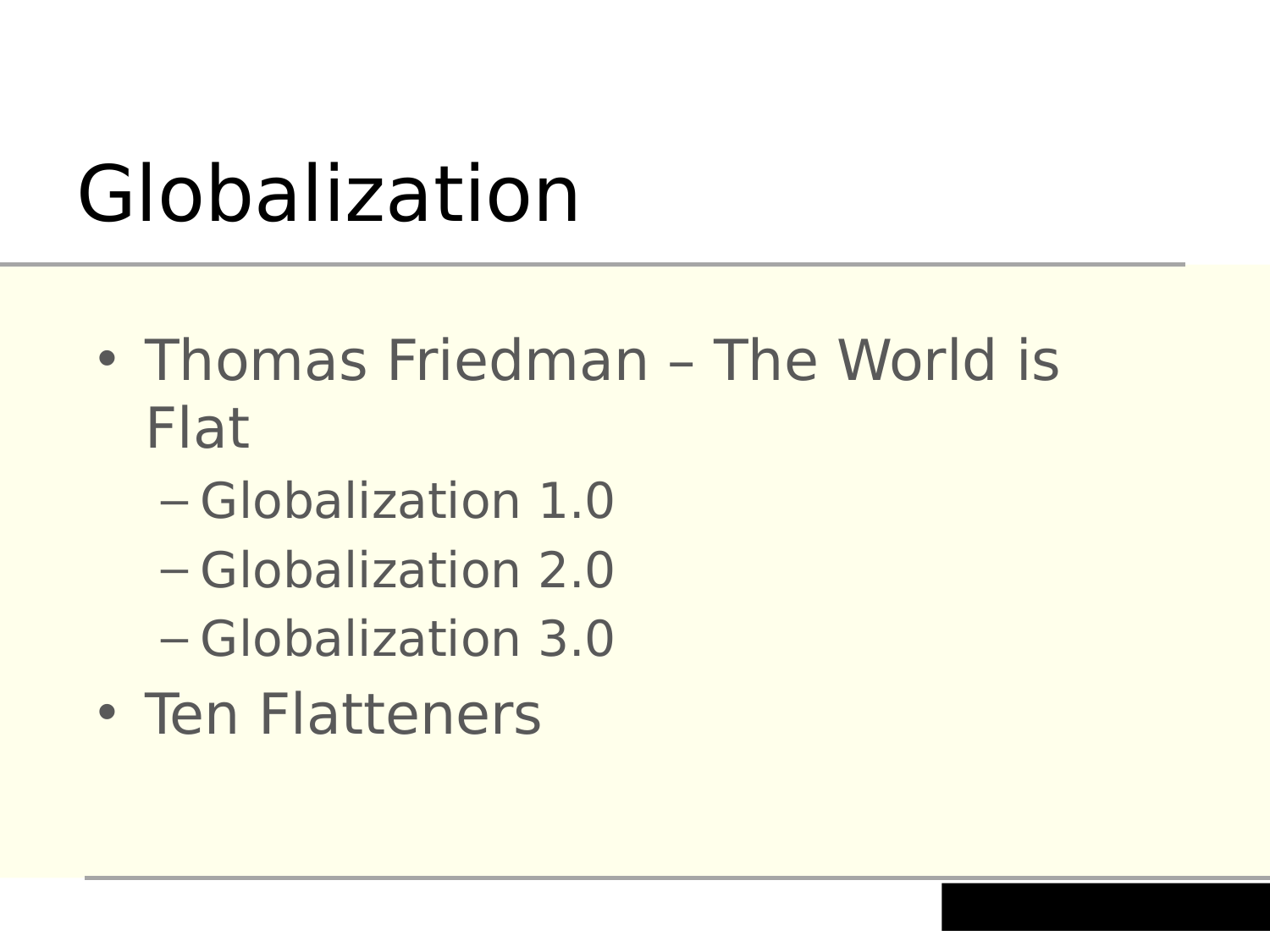

Globalization
Thomas Friedman – The World is Flat
Globalization 1.0
Globalization 2.0
Globalization 3.0
Ten Flatteners